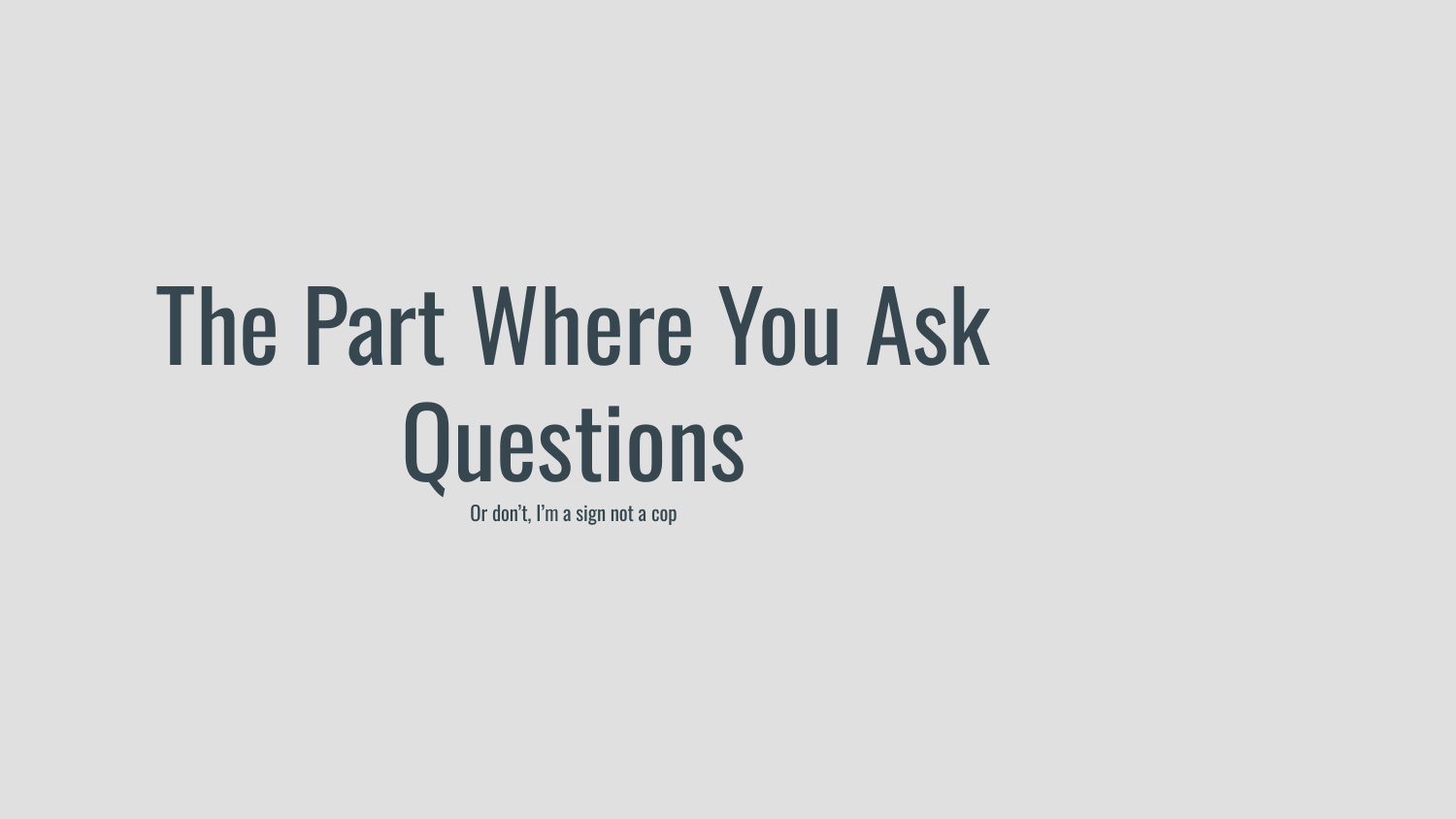

# The Part Where You Ask Questions
Or don’t, I’m a sign not a cop